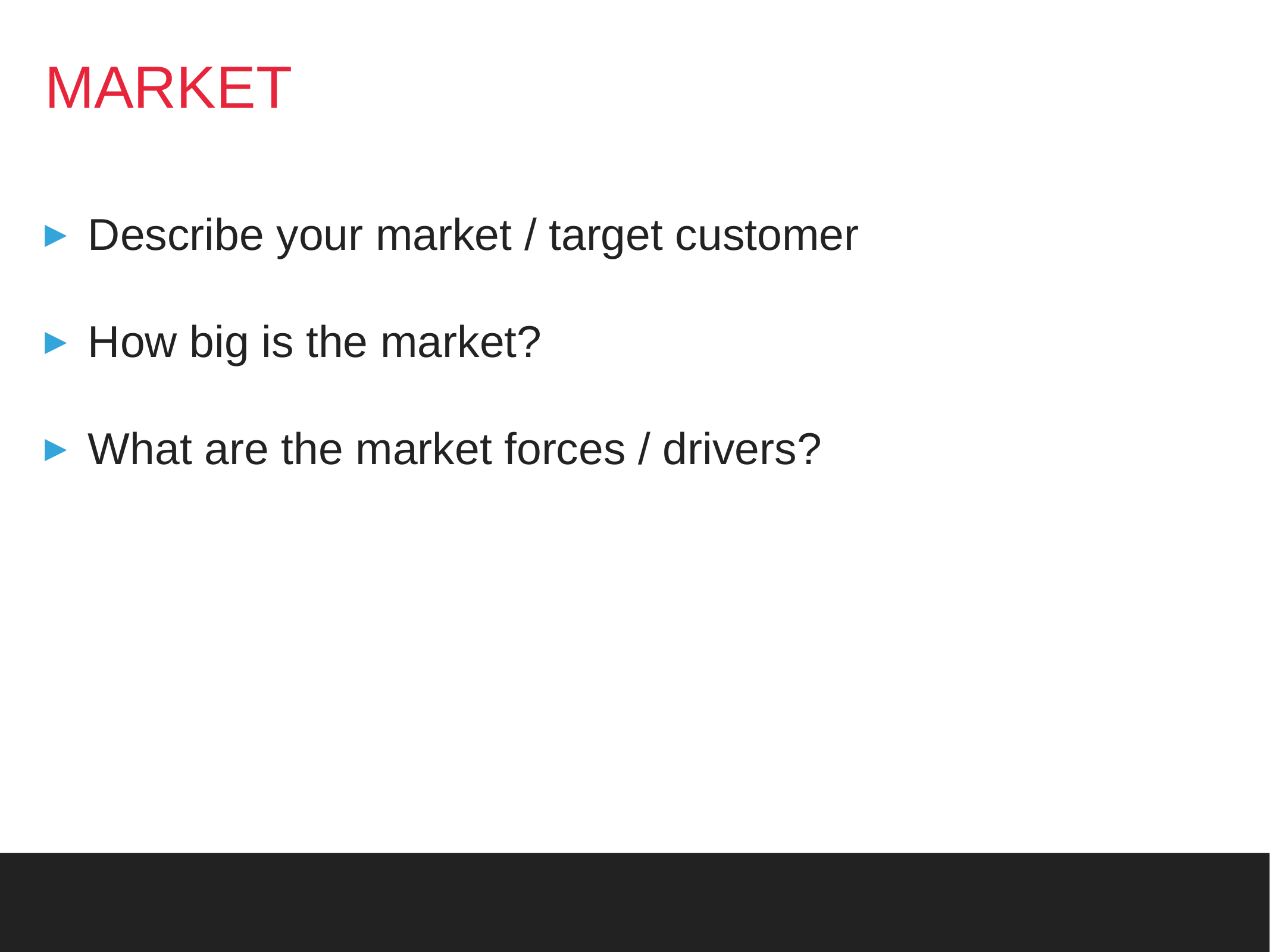

# MARKET

Describe your market / target customer

How big is the market?

What are the market forces / drivers?